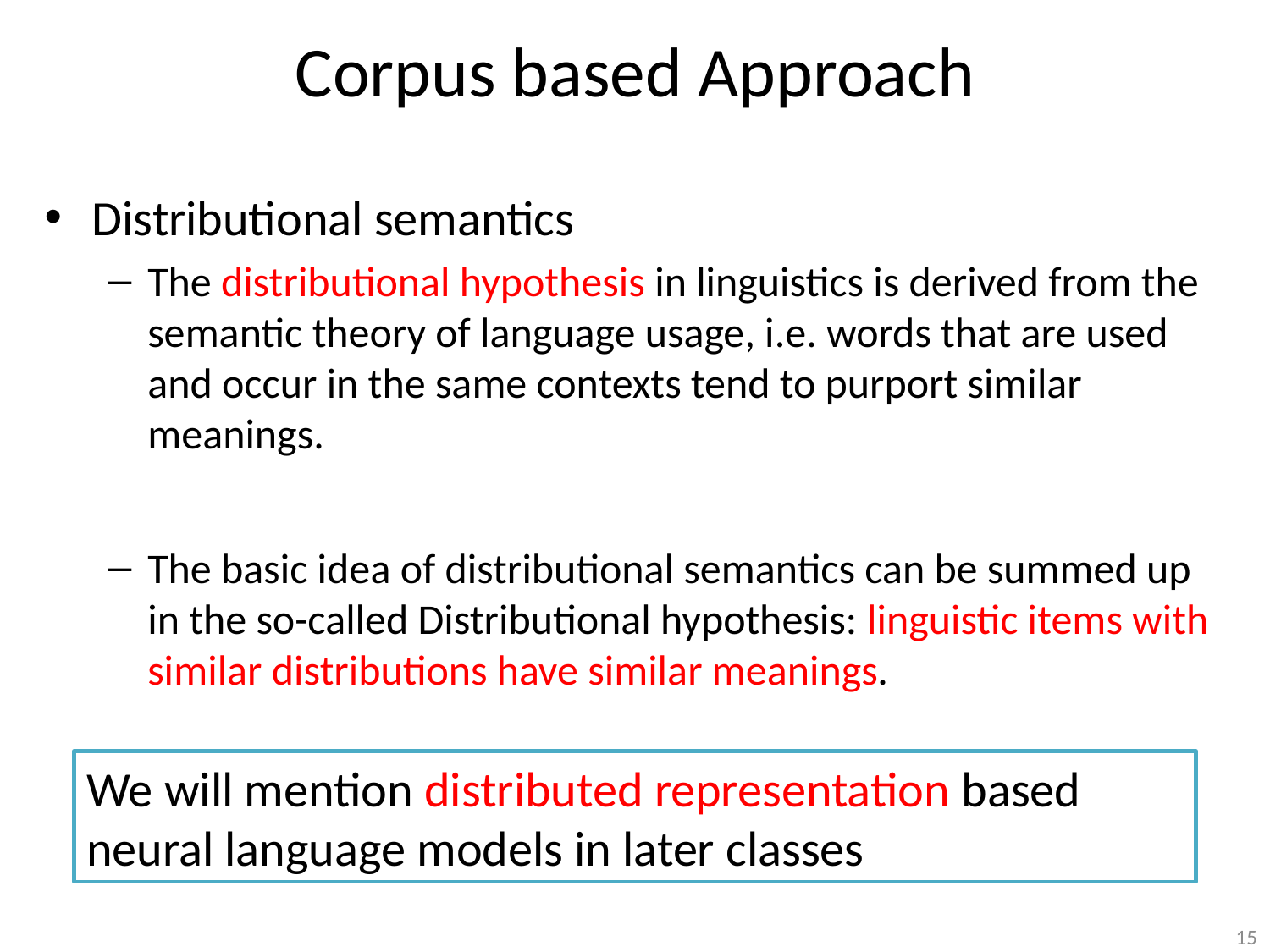

# Corpus based Approach
Distributional semantics
The distributional hypothesis in linguistics is derived from the semantic theory of language usage, i.e. words that are used and occur in the same contexts tend to purport similar meanings.

The basic idea of distributional semantics can be summed up in the so-called Distributional hypothesis: linguistic items with similar distributions have similar meanings.
We will mention distributed representation based neural language models in later classes
15